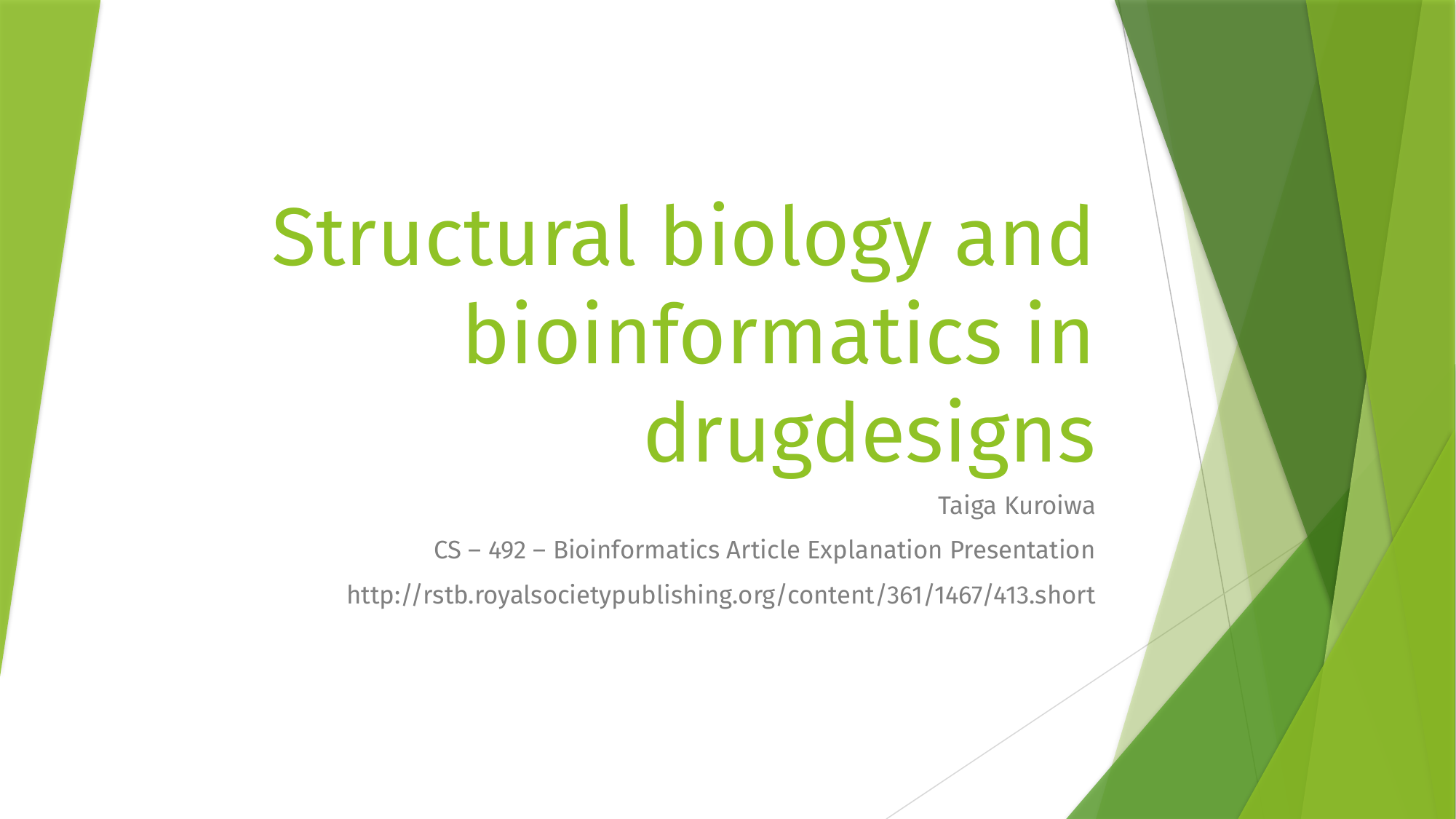

# Structural biology and bioinformatics in drugdesigns
Taiga Kuroiwa
CS – 492 – Bioinformatics Article Explanation Presentation
http://rstb.royalsocietypublishing.org/content/361/1467/413.short